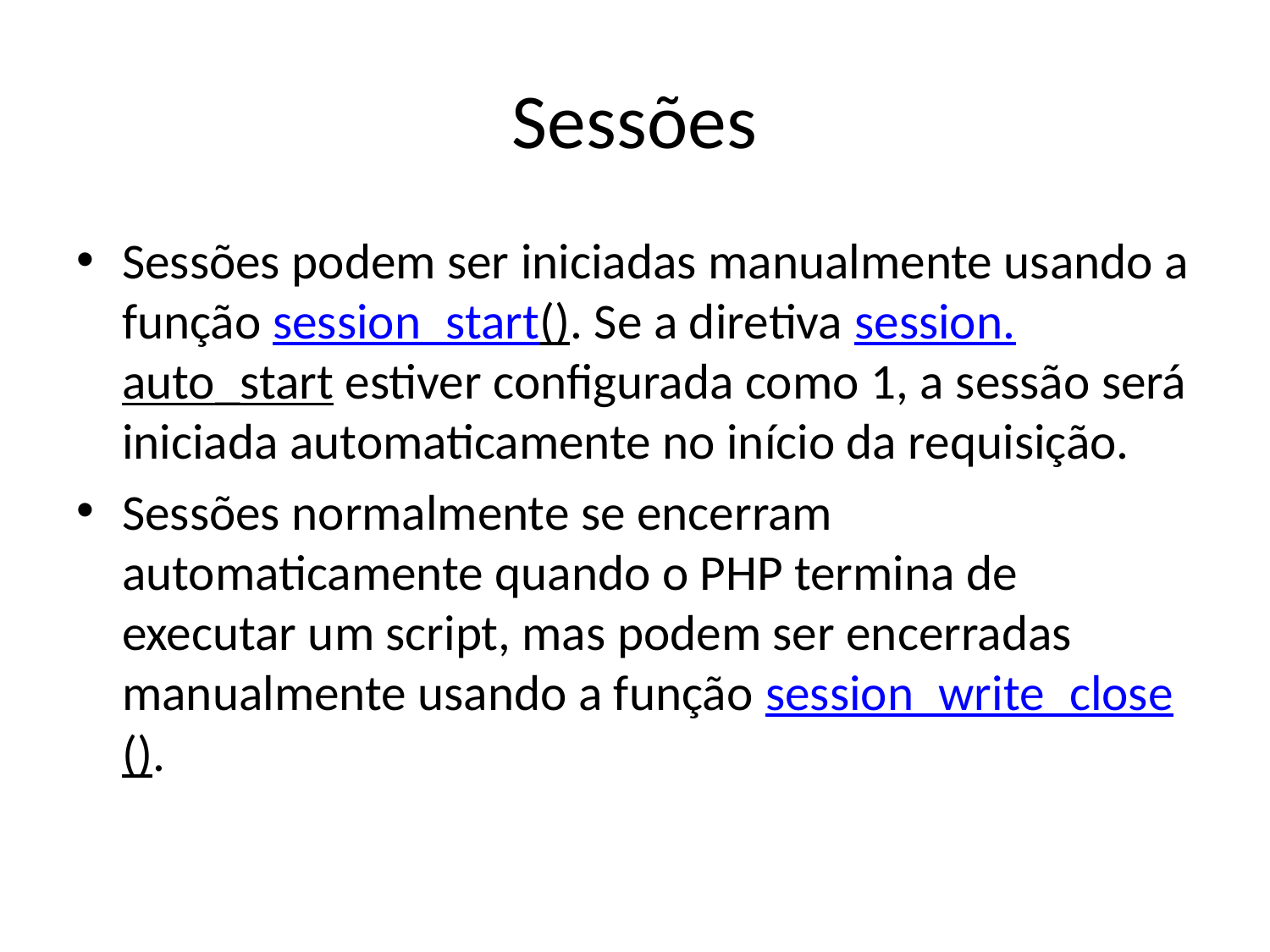

# Sessões
Sessões podem ser iniciadas manualmente usando a função session_start(). Se a diretiva session.auto_start estiver configurada como 1, a sessão será iniciada automaticamente no início da requisição.
Sessões normalmente se encerram automaticamente quando o PHP termina de executar um script, mas podem ser encerradas manualmente usando a função session_write_close().